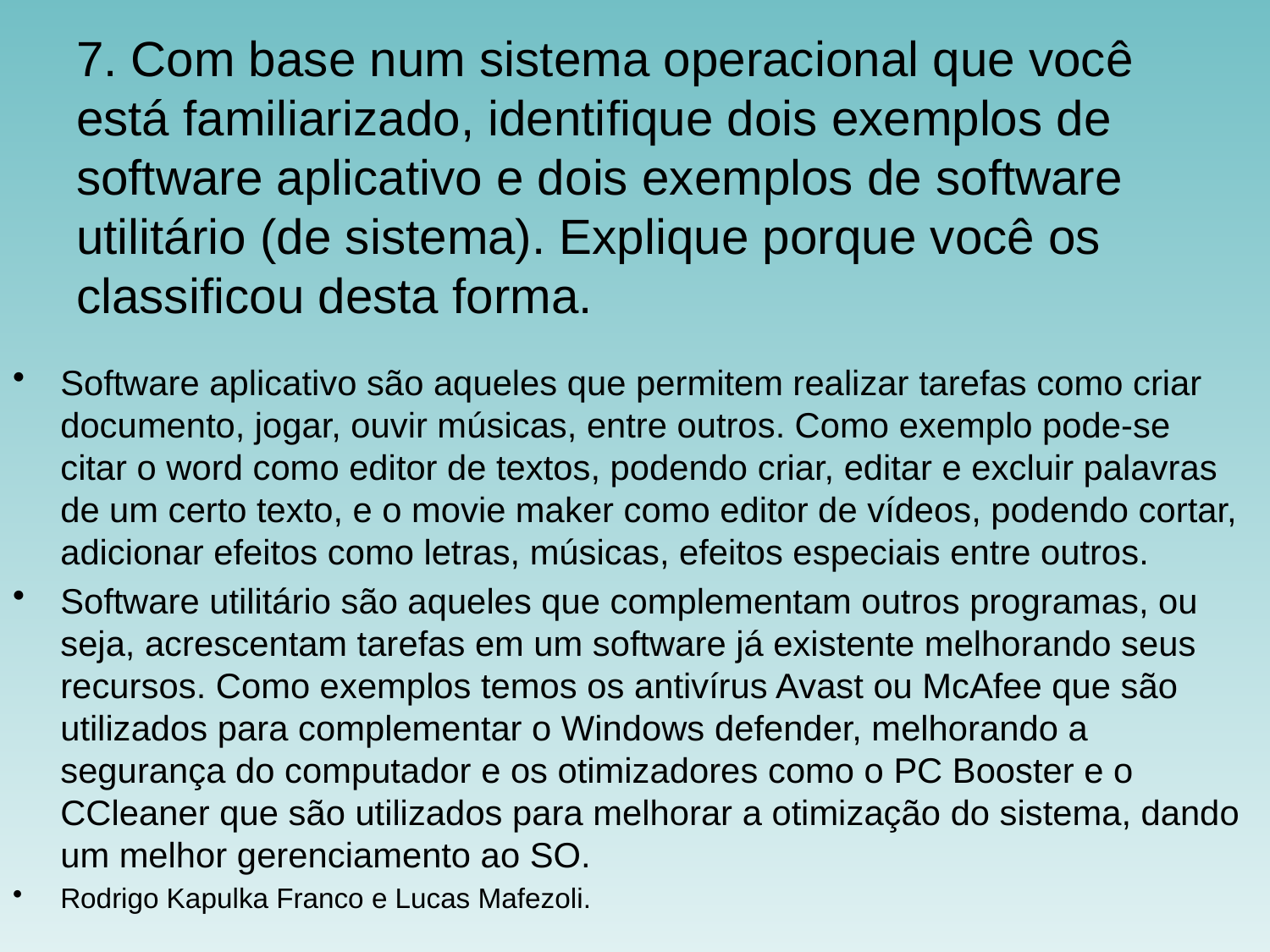

# 7. Com base num sistema operacional que você está familiarizado, identifique dois exemplos de software aplicativo e dois exemplos de software utilitário (de sistema). Explique porque você os classificou desta forma.

Software aplicativo são aqueles que permitem realizar tarefas como criar documento, jogar, ouvir músicas, entre outros. Como exemplo pode-se citar o word como editor de textos, podendo criar, editar e excluir palavras de um certo texto, e o movie maker como editor de vídeos, podendo cortar, adicionar efeitos como letras, músicas, efeitos especiais entre outros.
Software utilitário são aqueles que complementam outros programas, ou seja, acrescentam tarefas em um software já existente melhorando seus recursos. Como exemplos temos os antivírus Avast ou McAfee que são utilizados para complementar o Windows defender, melhorando a segurança do computador e os otimizadores como o PC Booster e o CCleaner que são utilizados para melhorar a otimização do sistema, dando um melhor gerenciamento ao SO.
Rodrigo Kapulka Franco e Lucas Mafezoli.